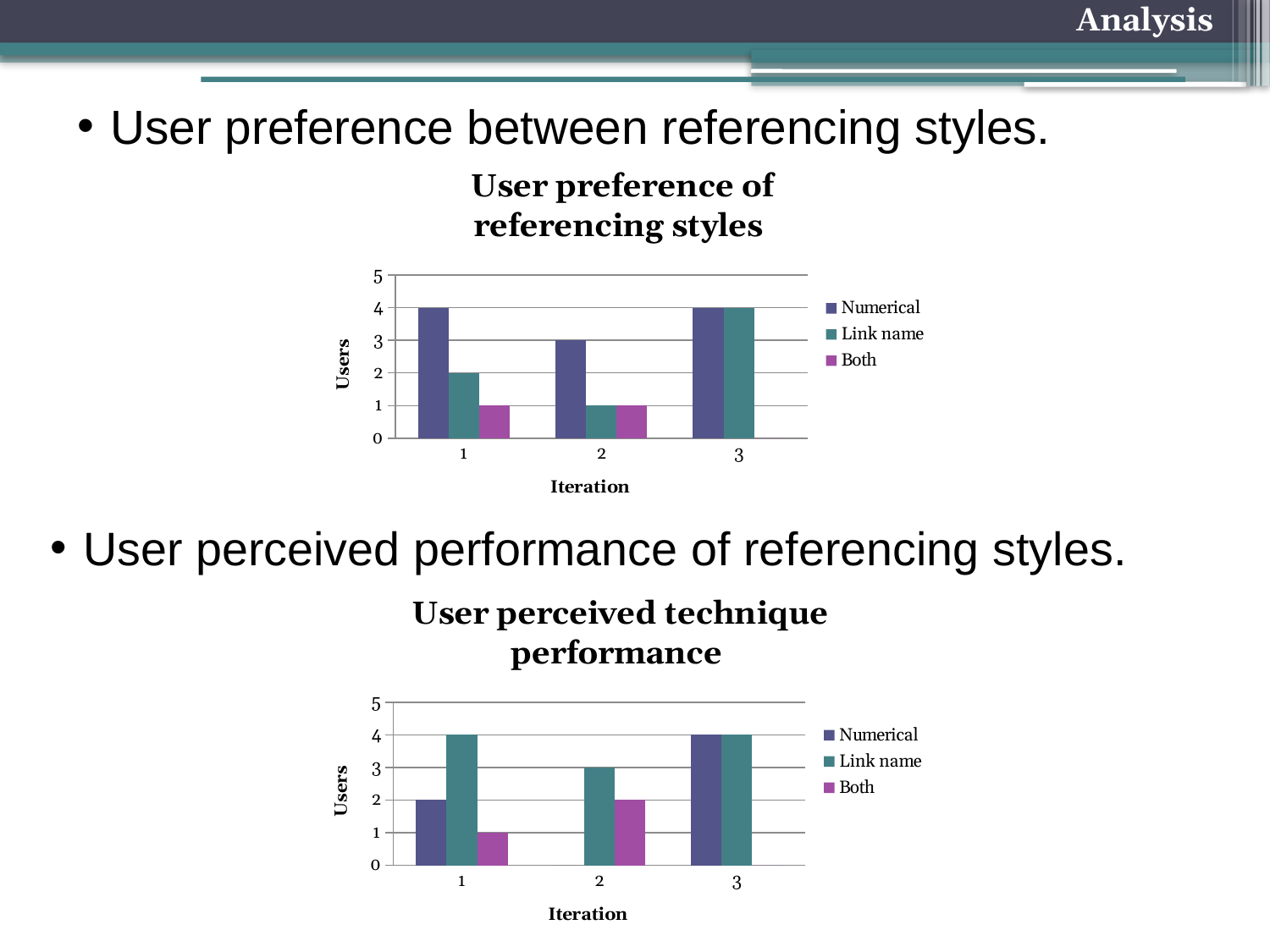

Analysis

User preference between referencing styles.

### Chart: User preference of referencing styles

| Category |  |  |  |
|---|---|---|---|
User perceived performance of referencing styles.

### Chart: User perceived technique performance

| Category |  |  |  |
|---|---|---|---|